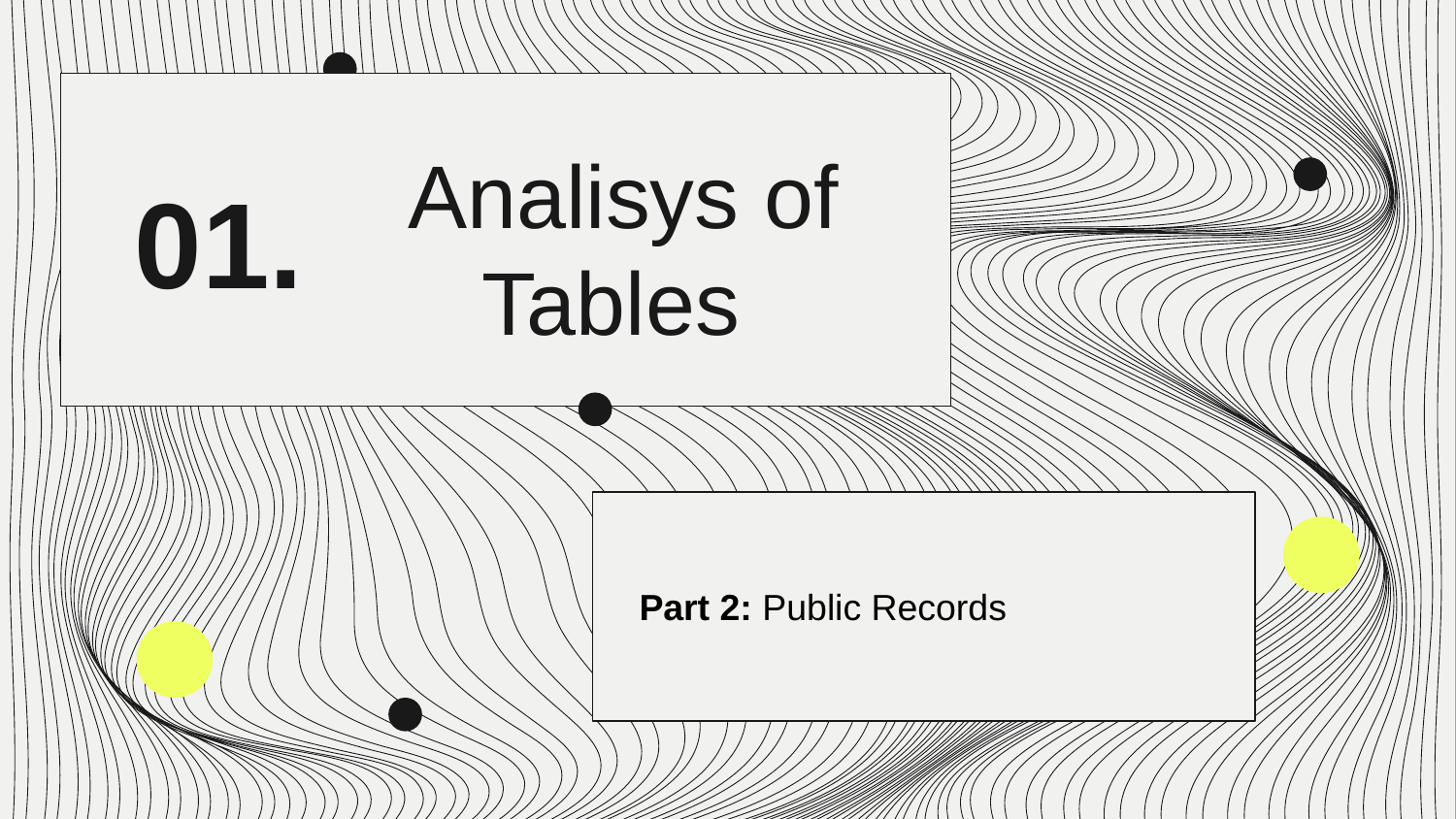

01.
# Analisys of Tables

    Part 2: Public Records